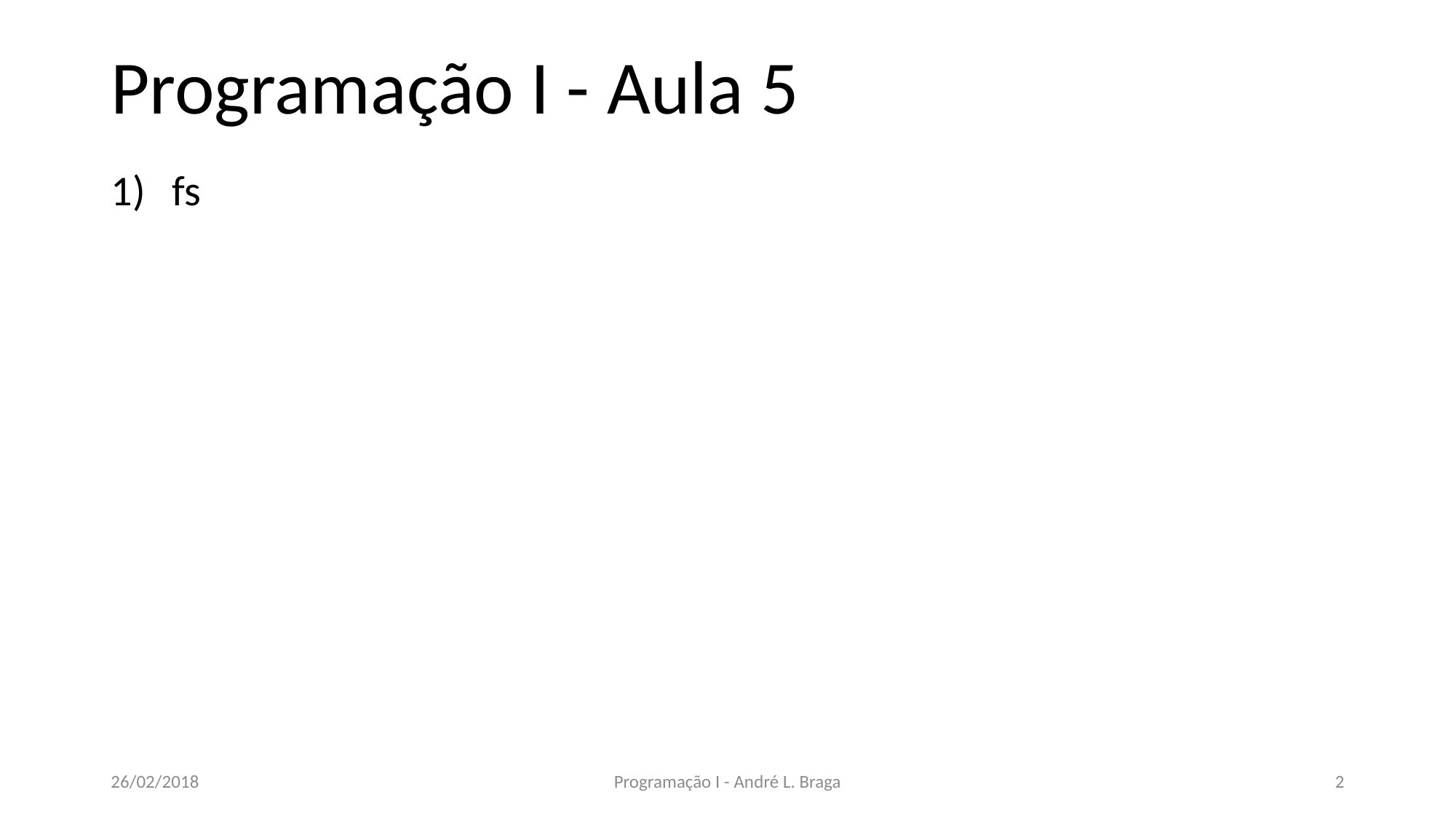

# Programação I - Aula 5
fs

26/02/2018
Programação I - André L. Braga
2